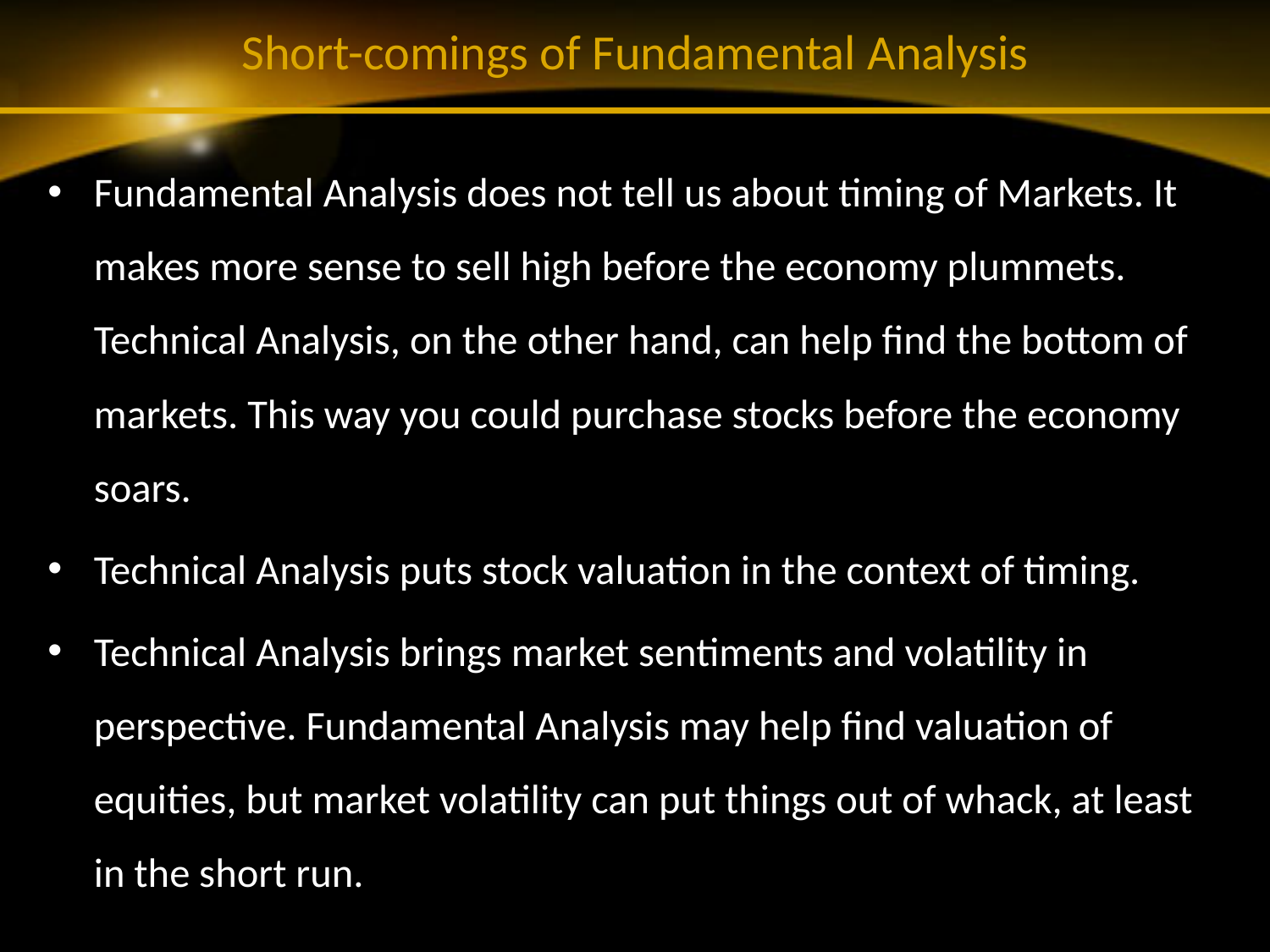

# Short-comings of Fundamental Analysis

Fundamental Analysis does not tell us about timing of Markets. It makes more sense to sell high before the economy plummets. Technical Analysis, on the other hand, can help find the bottom of markets. This way you could purchase stocks before the economy soars.
Technical Analysis puts stock valuation in the context of timing.
Technical Analysis brings market sentiments and volatility in perspective. Fundamental Analysis may help find valuation of equities, but market volatility can put things out of whack, at least in the short run.